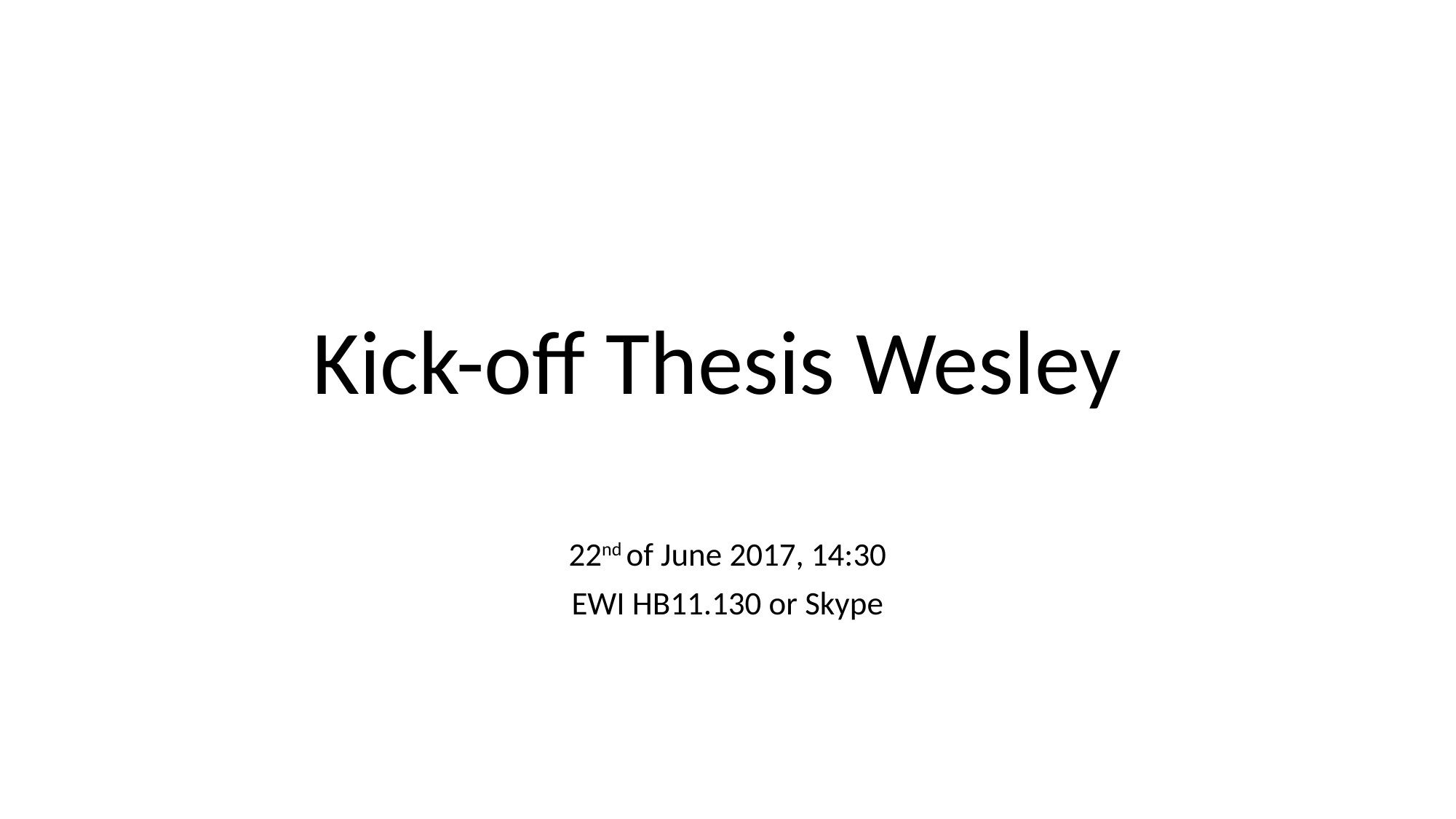

# Kick-off Thesis Wesley

22nd of June 2017, 14:30
EWI HB11.130 or Skype